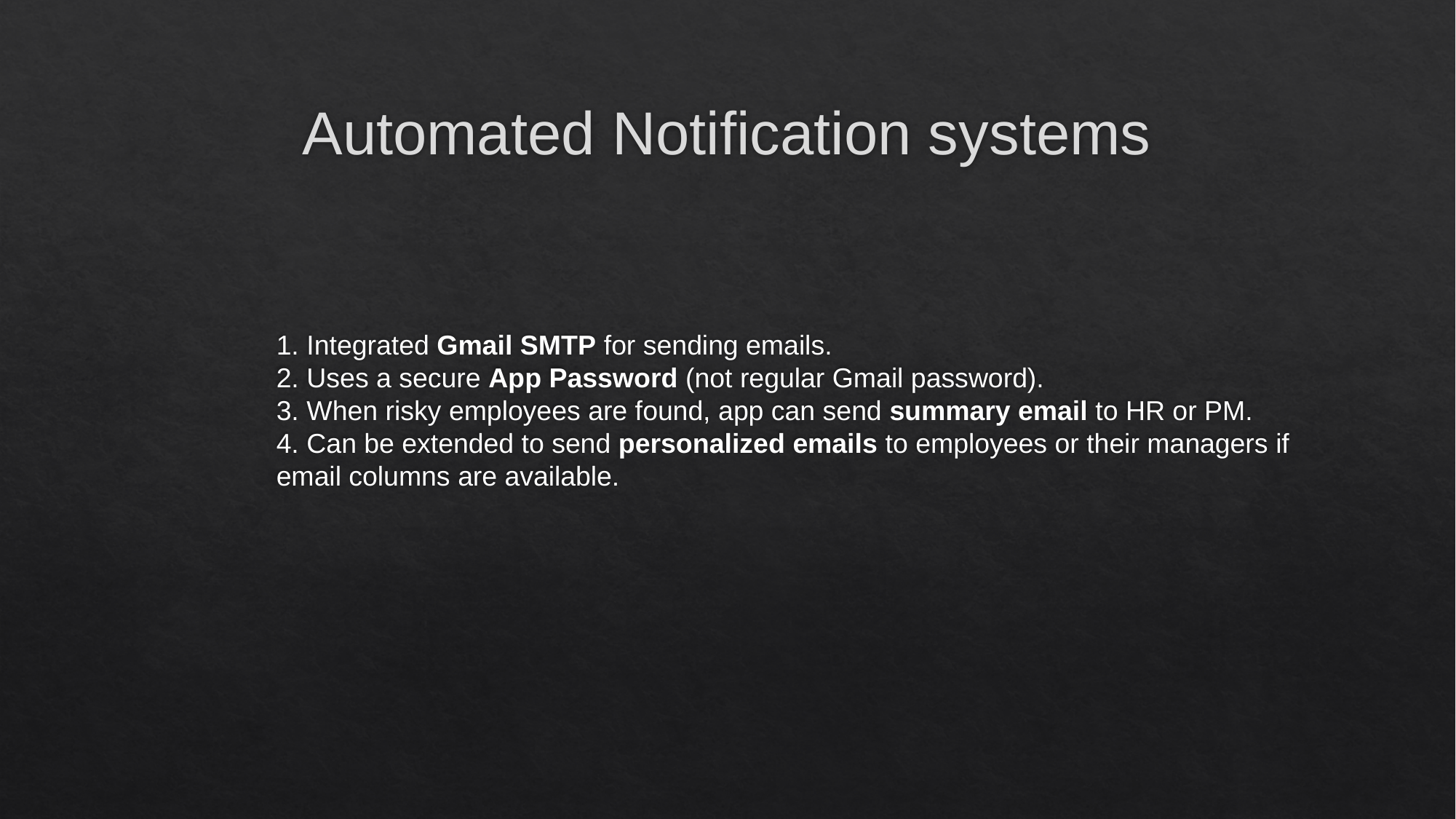

# Automated Notification systems
1. Integrated Gmail SMTP for sending emails.
2. Uses a secure App Password (not regular Gmail password).
3. When risky employees are found, app can send summary email to HR or PM.
4. Can be extended to send personalized emails to employees or their managers if
email columns are available.